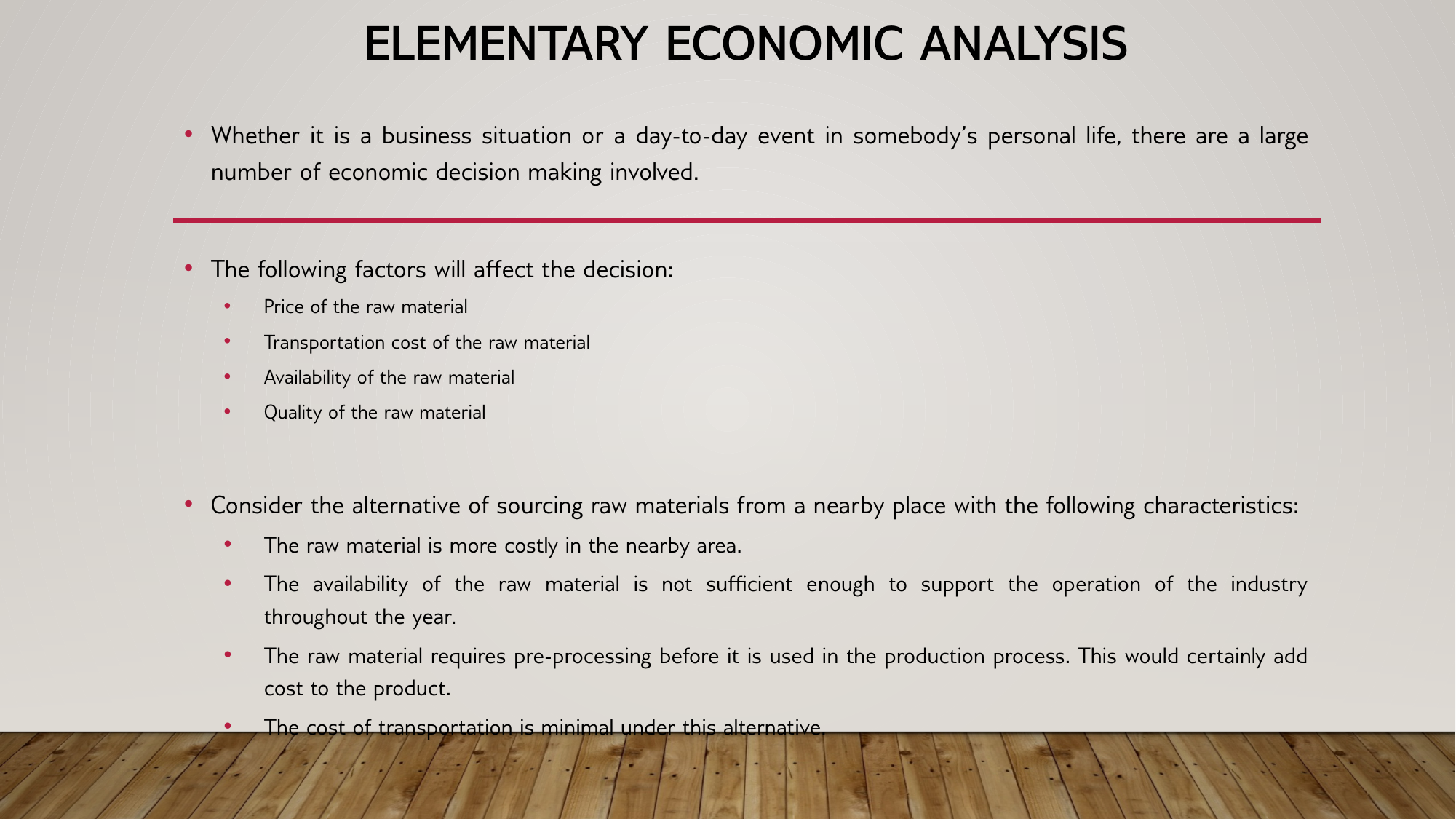

# ELEMENTARY ECONOMIC ANALYSIS
Whether it is a business situation or a day-to-day event in somebody’s personal life, there are a large number of economic decision making involved.

The following factors will affect the decision:
Price of the raw material
Transportation cost of the raw material
Availability of the raw material
Quality of the raw material

Consider the alternative of sourcing raw materials from a nearby place with the following characteristics:
The raw material is more costly in the nearby area.
The availability of the raw material is not sufficient enough to support the operation of the industry throughout the year.
The raw material requires pre-processing before it is used in the production process. This would certainly add cost to the product.
The cost of transportation is minimal under this alternative.